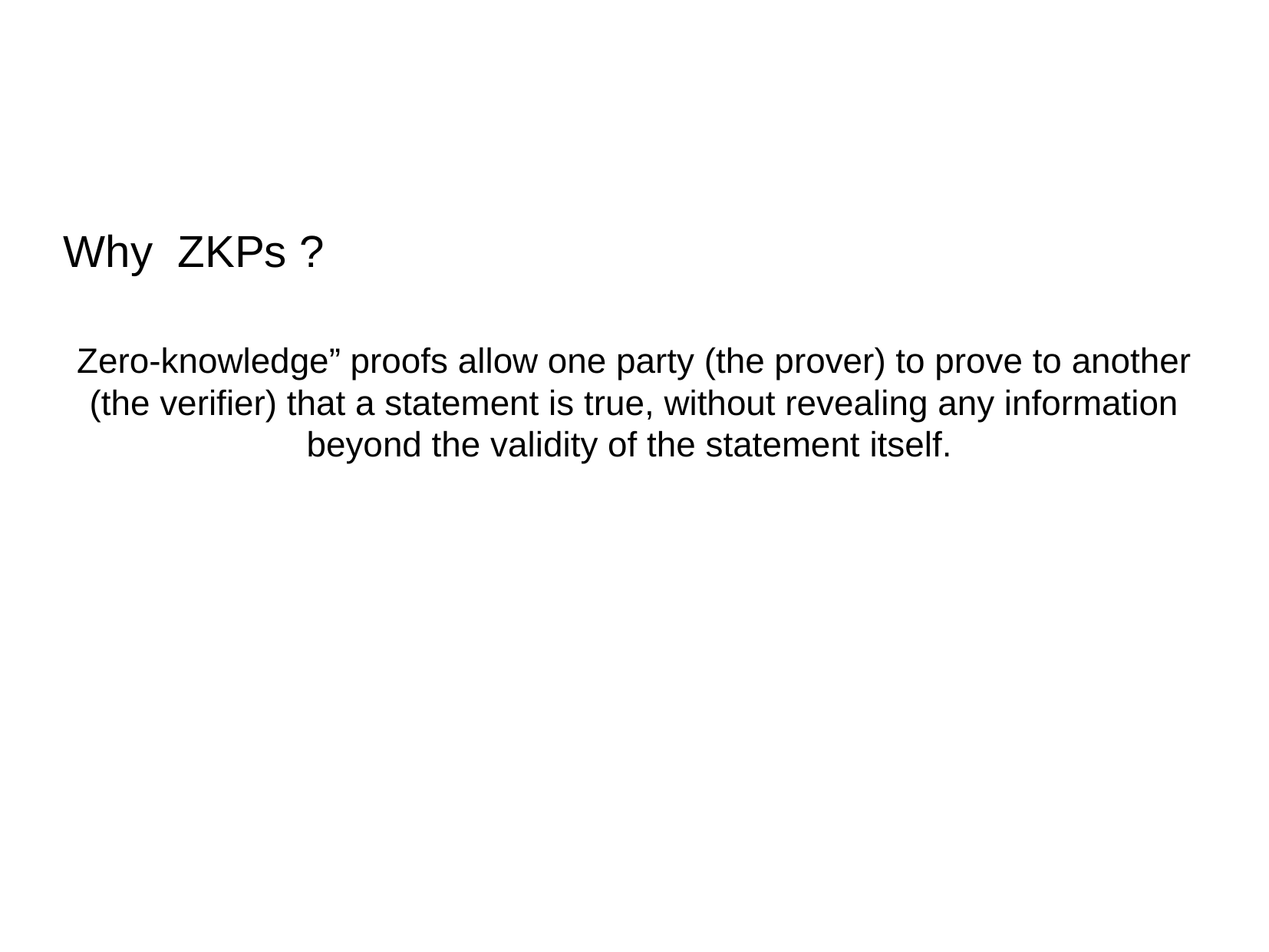

Why  ZKPs ?

Zero-knowledge” proofs allow one party (the prover) to prove to another (the verifier) that a statement is true, without revealing any information beyond the validity of the statement itself.